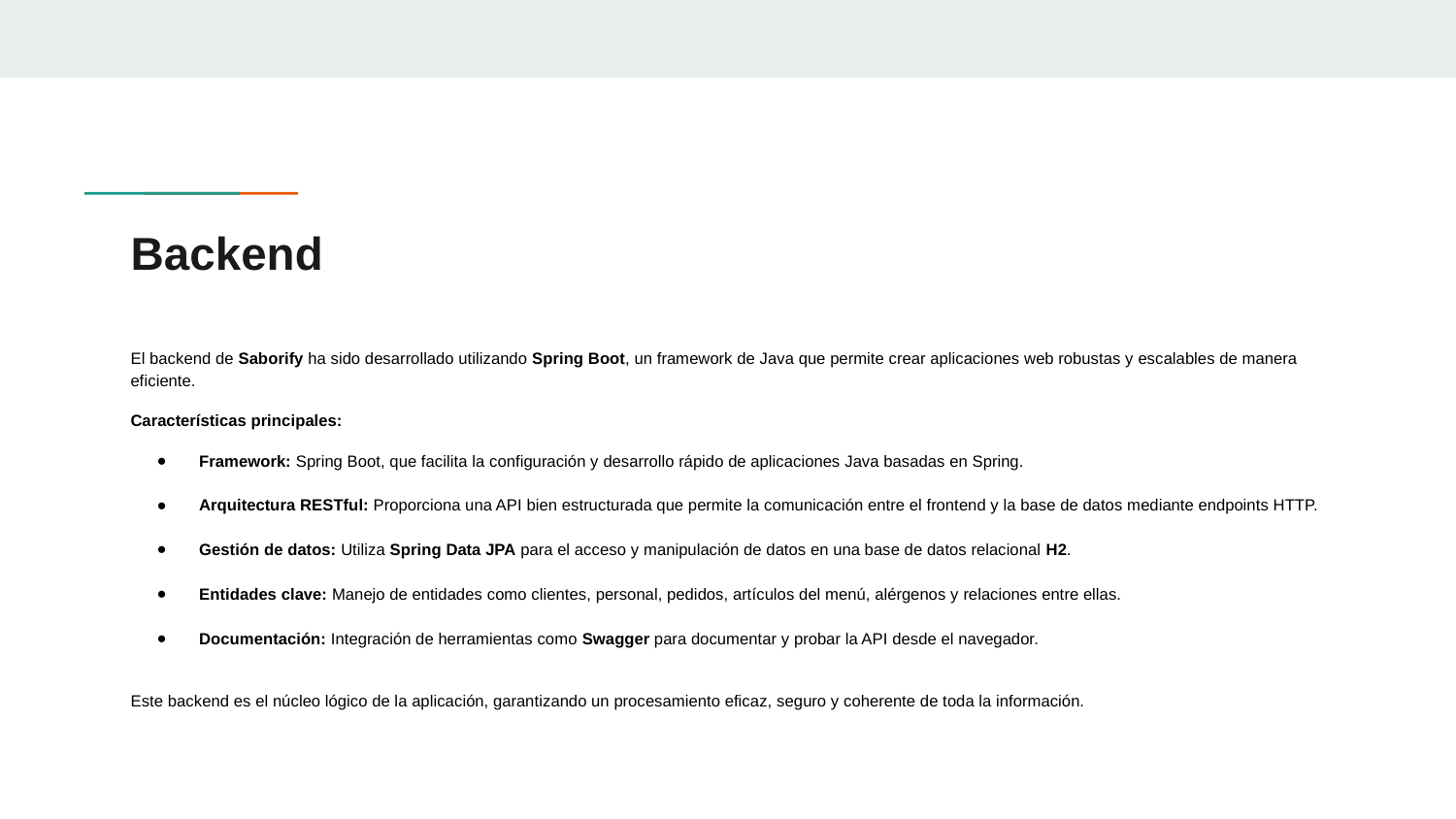

# Backend
El backend de Saborify ha sido desarrollado utilizando Spring Boot, un framework de Java que permite crear aplicaciones web robustas y escalables de manera eficiente.
Características principales:
Framework: Spring Boot, que facilita la configuración y desarrollo rápido de aplicaciones Java basadas en Spring.
Arquitectura RESTful: Proporciona una API bien estructurada que permite la comunicación entre el frontend y la base de datos mediante endpoints HTTP.
Gestión de datos: Utiliza Spring Data JPA para el acceso y manipulación de datos en una base de datos relacional H2.
Entidades clave: Manejo de entidades como clientes, personal, pedidos, artículos del menú, alérgenos y relaciones entre ellas.
Documentación: Integración de herramientas como Swagger para documentar y probar la API desde el navegador.
Este backend es el núcleo lógico de la aplicación, garantizando un procesamiento eficaz, seguro y coherente de toda la información.